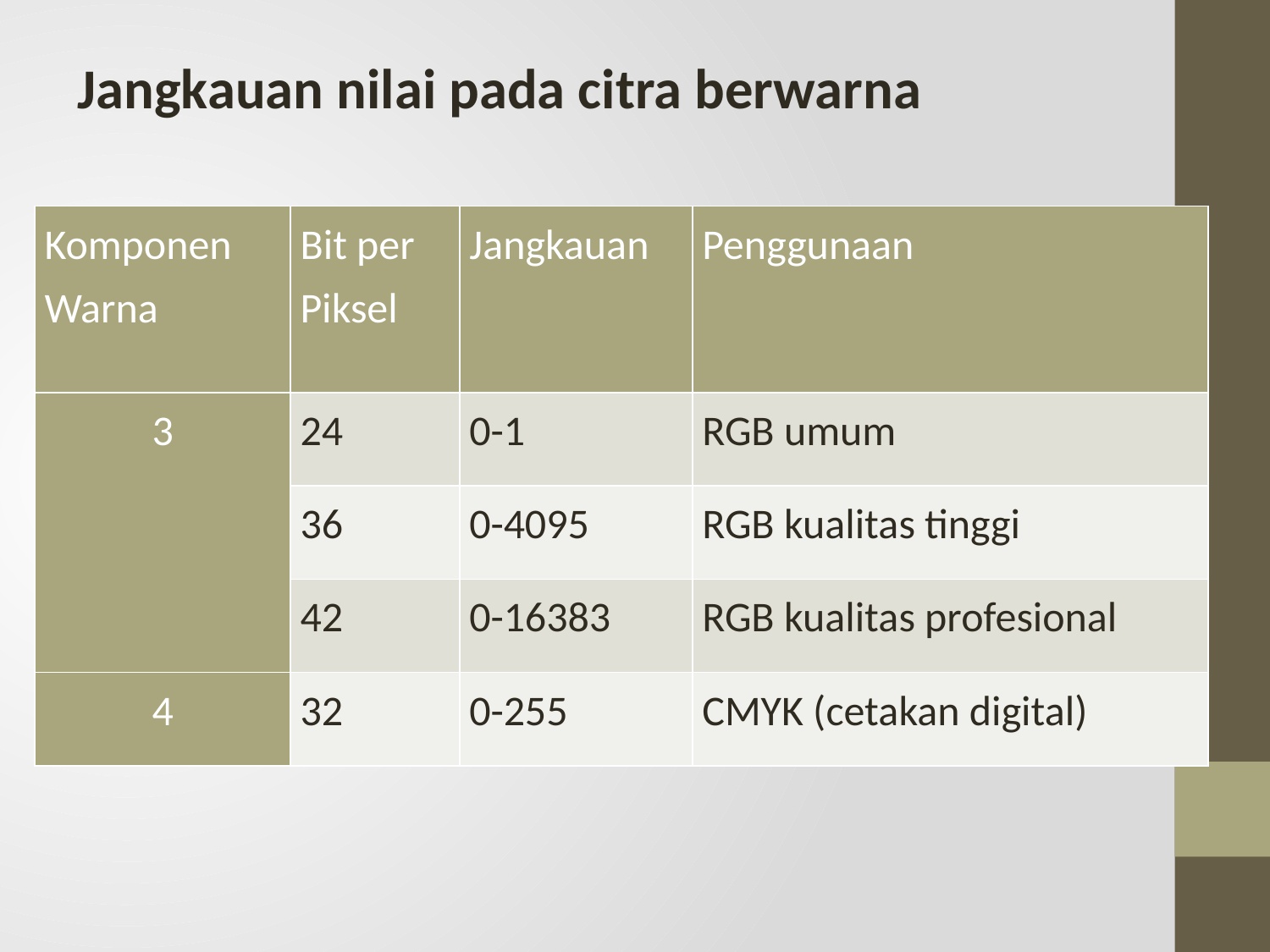

Jangkauan nilai pada citra berwarna

| Komponen Warna | Bit per Piksel | Jangkauan | Penggunaan |
| --- | --- | --- | --- |
| 3 | 24 | 0-1 | RGB umum |
|  | 36 | 0-4095 | RGB kualitas tinggi |
|  | 42 | 0-16383 | RGB kualitas profesional |
| 4 | 32 | 0-255 | CMYK (cetakan digital) |